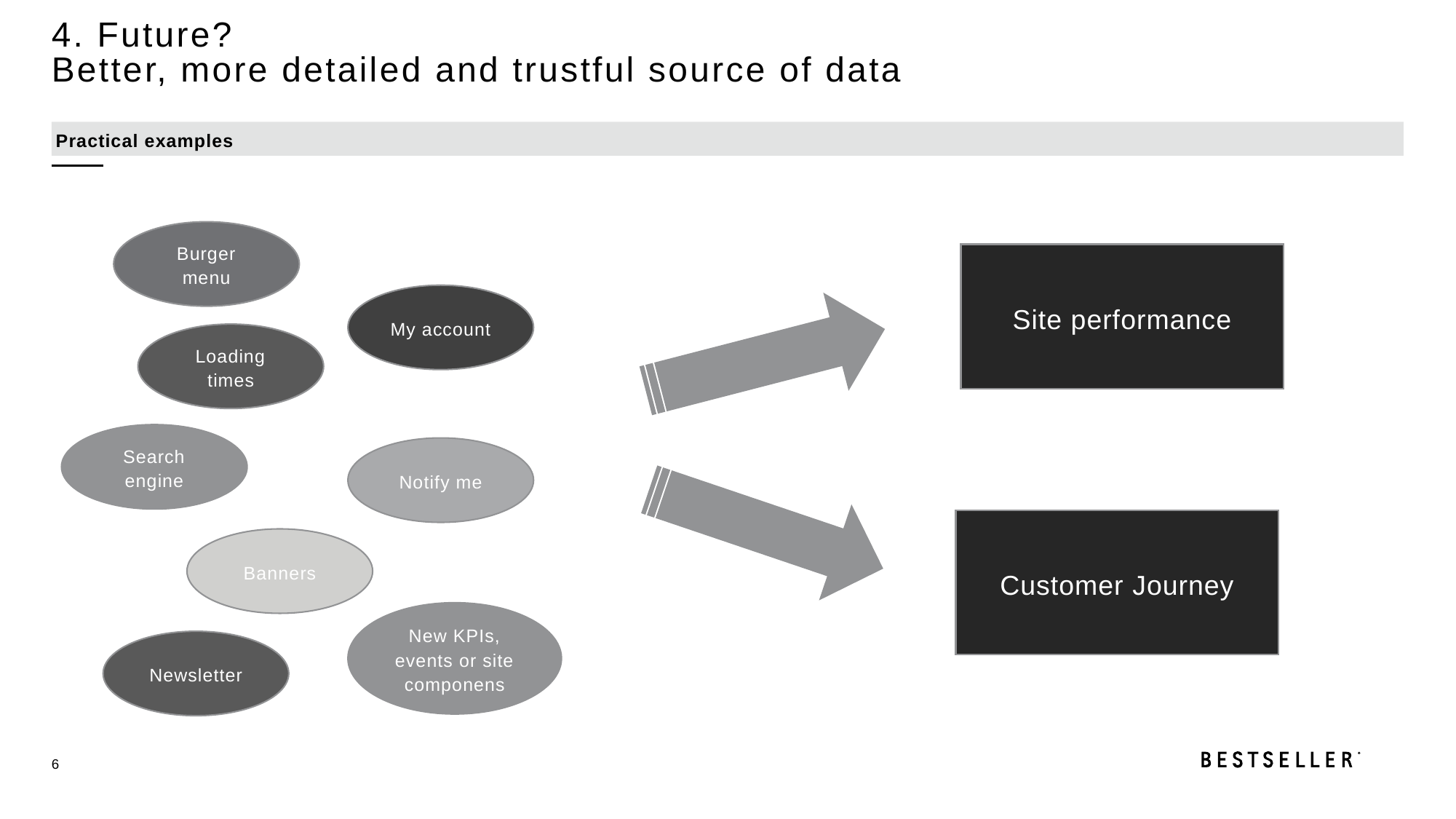

4. Future?
Better, more detailed and trustful source of data
Practical examples
Burger menu
Site performance
My account

Loading times
Search engine
Notify me

Customer Journey
Banners
New KPIs, events or site componens
Newsletter
6